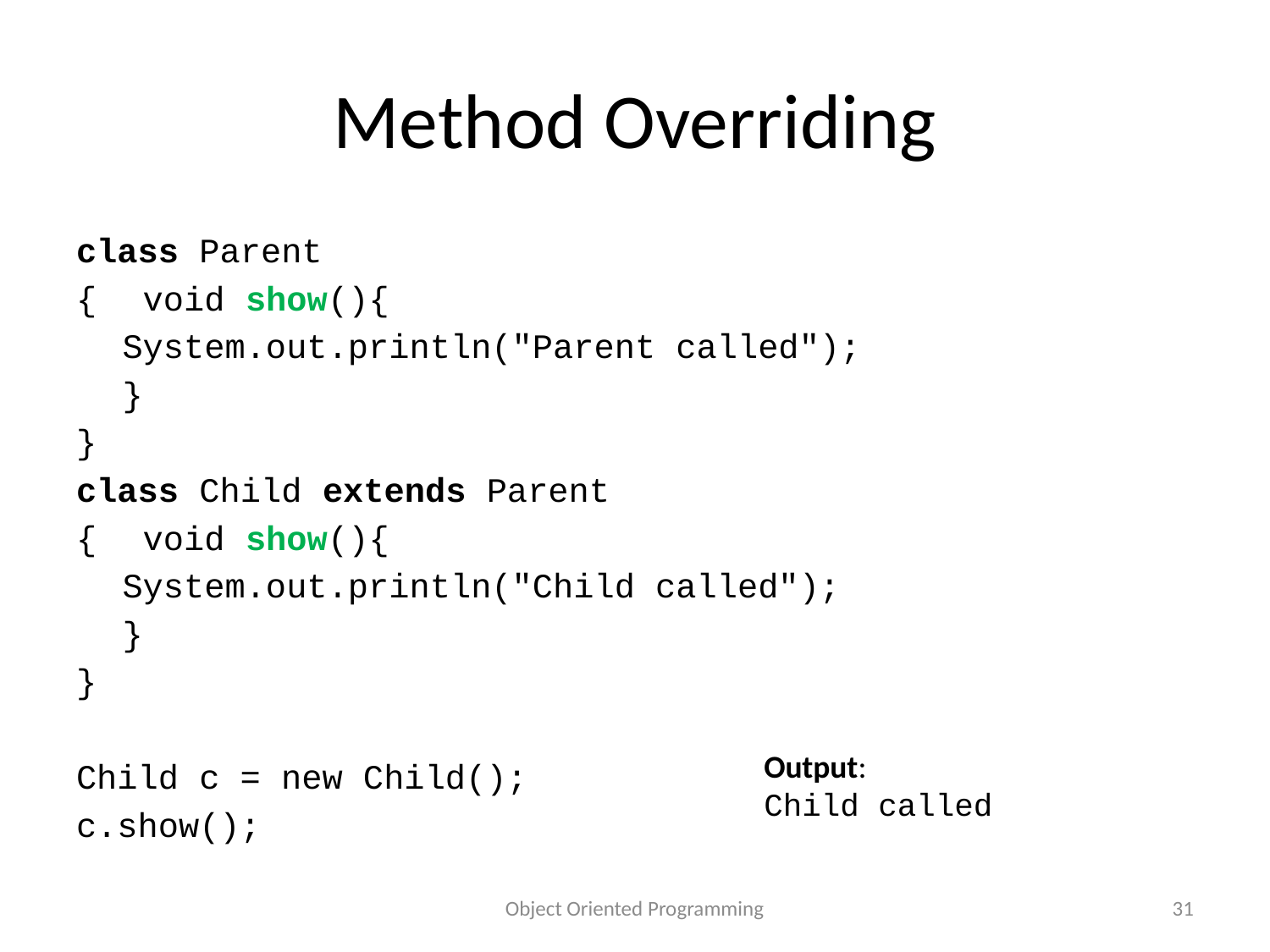

# Method Overriding
class Parent
{	 void show(){
		System.out.println("Parent called");
	}
}
class Child extends Parent
{	 void show(){
		System.out.println("Child called");
	}
}

Child c = new Child();
c.show();
Output:
Child called
Object Oriented Programming
31